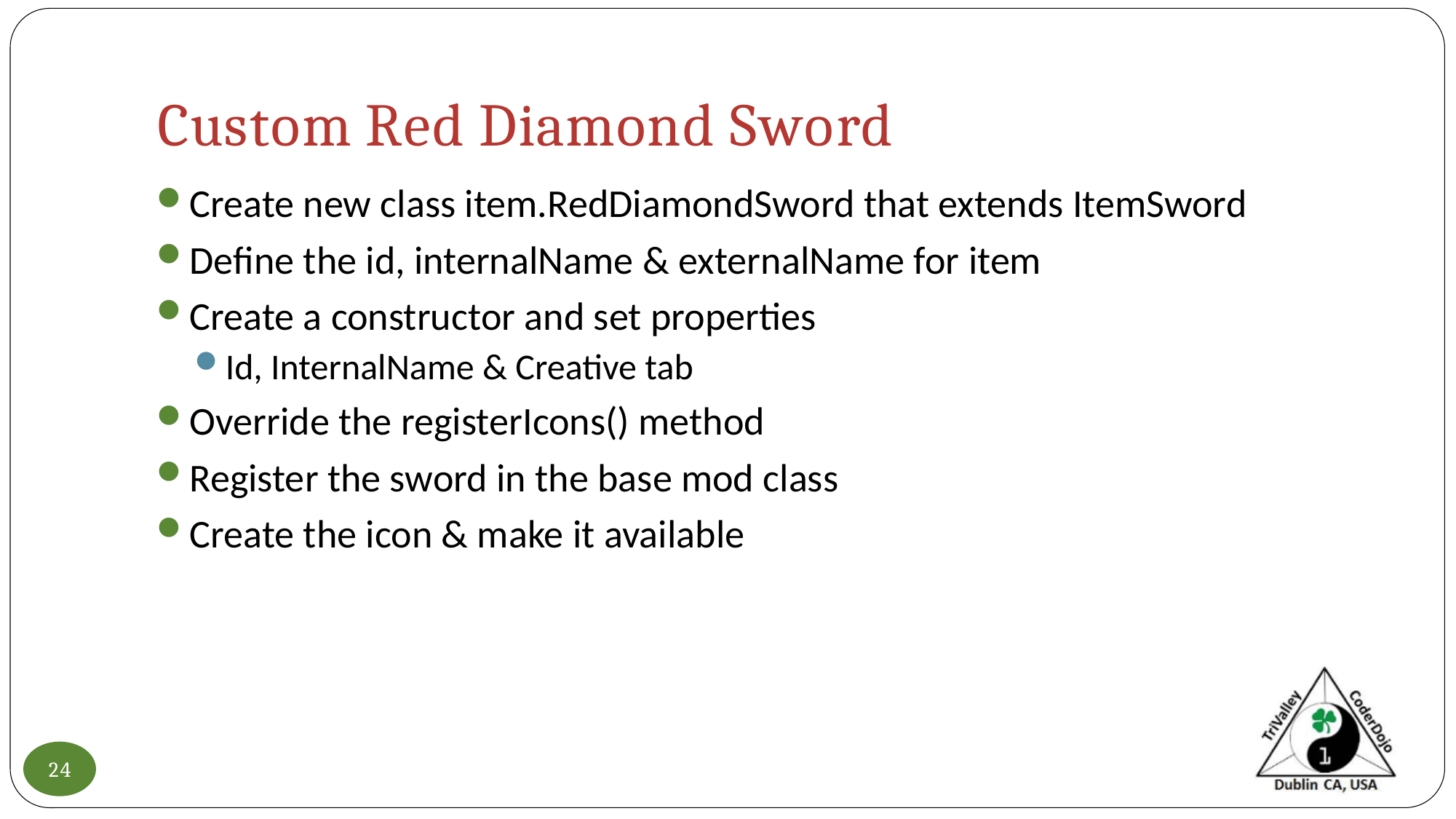

# Custom Red Diamond Sword
Create new class item.RedDiamondSword that extends ItemSword
Define the id, internalName & externalName for item
Create a constructor and set properties
Id, InternalName & Creative tab
Override the registerIcons() method
Register the sword in the base mod class
Create the icon & make it available

24